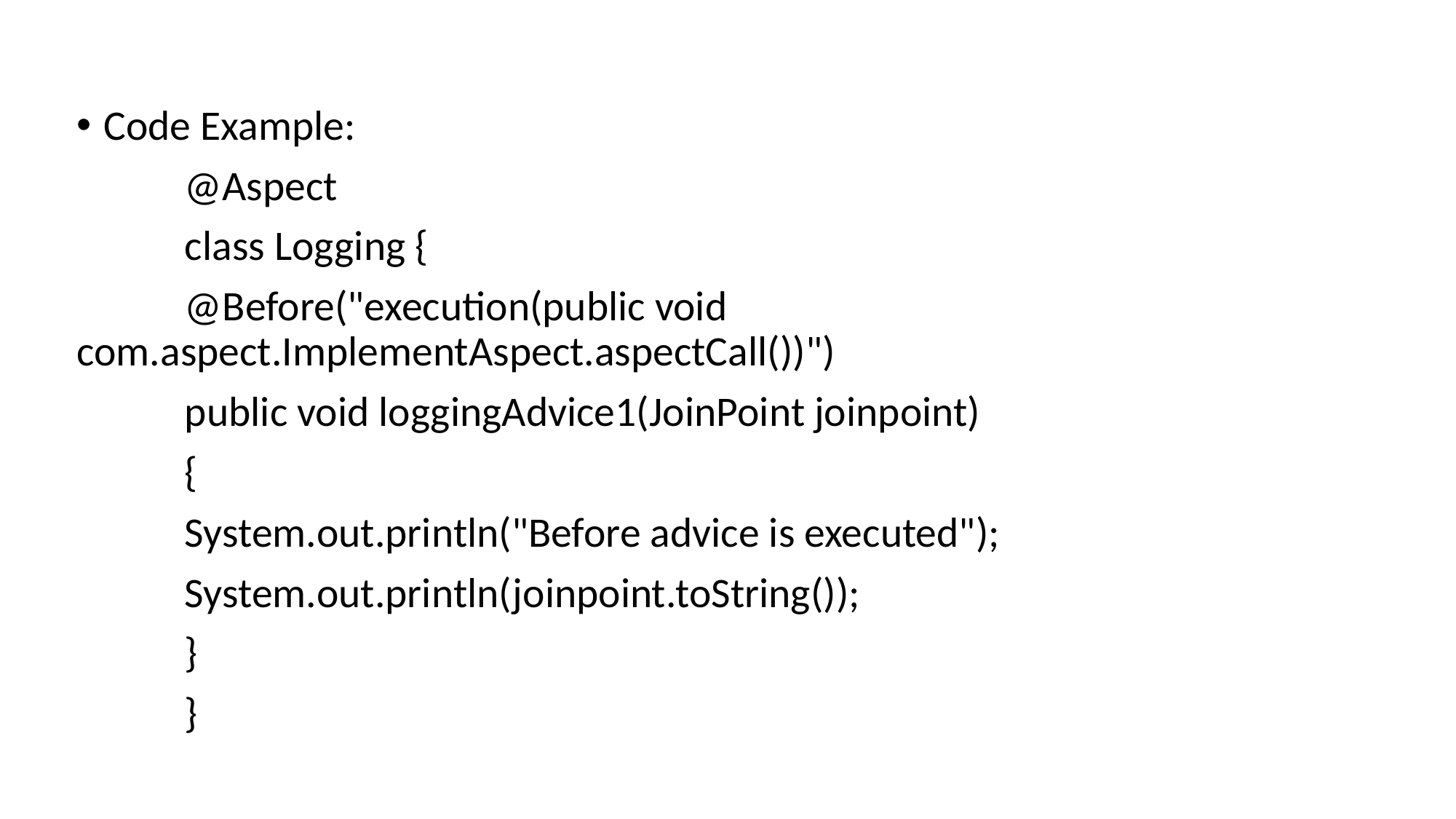

Code Example:
	@Aspect
	class Logging {
		@Before("execution(public void com.aspect.ImplementAspect.aspectCall())")
		public void loggingAdvice1(JoinPoint joinpoint)
		{
			System.out.println("Before advice is executed");
			System.out.println(joinpoint.toString());
		}
	}